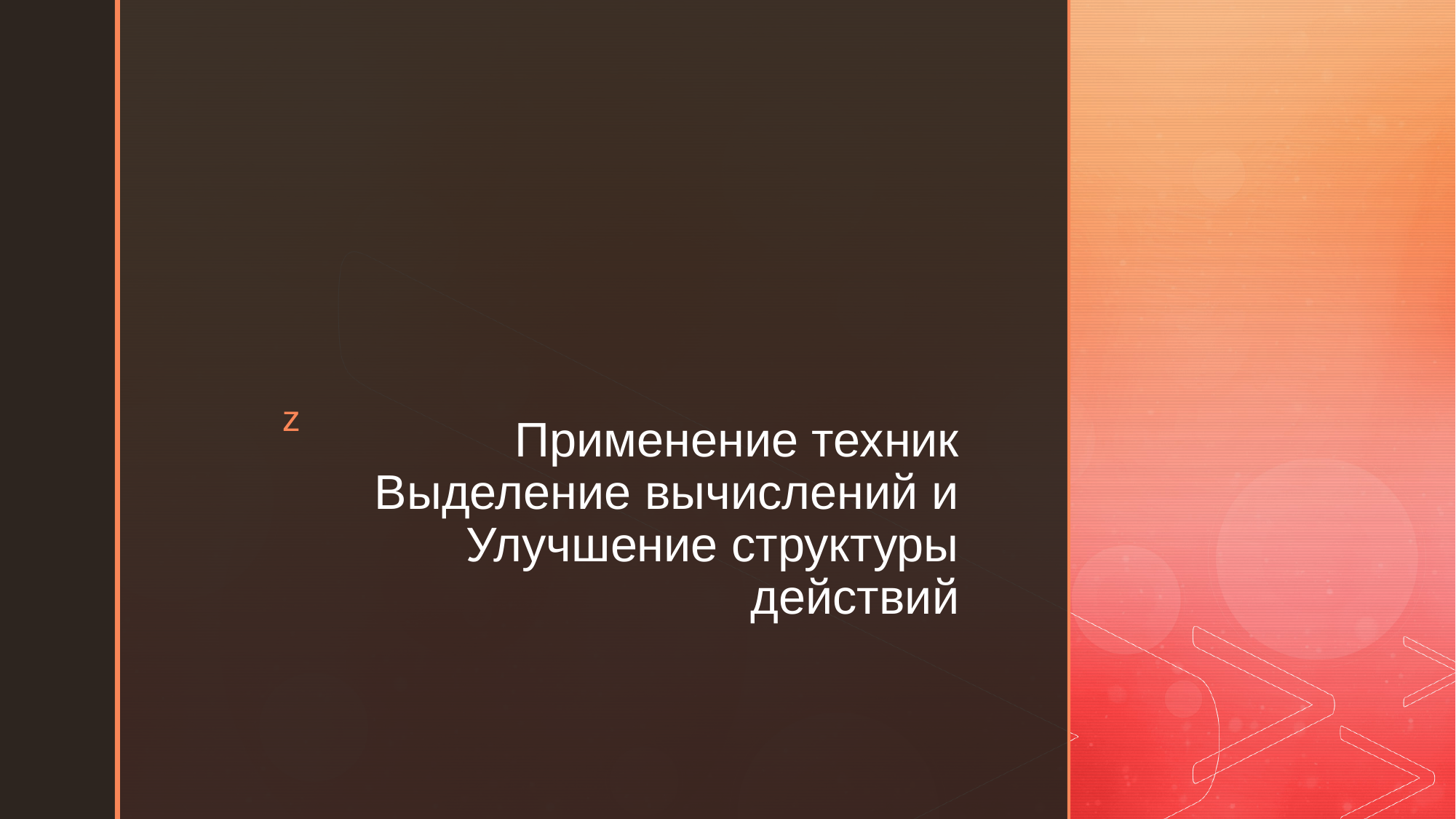

# Применение техник Выделение вычислений и Улучшение структуры действий